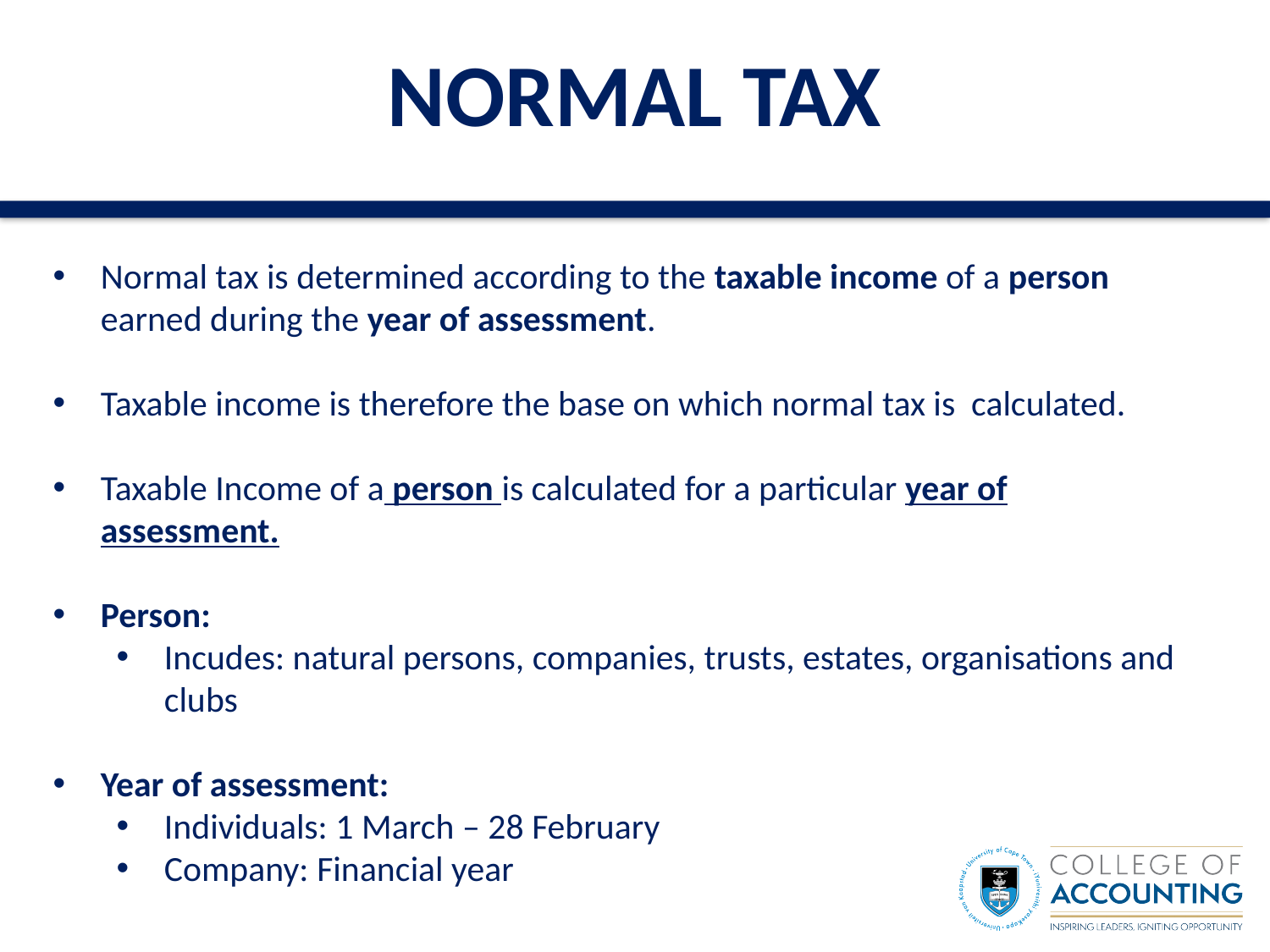

# NORMAL TAX

Normal tax is determined according to the taxable income of a person earned during the year of assessment.

Taxable income is therefore the base on which normal tax is  calculated.

Taxable Income of a person is calculated for a particular year of assessment.

Person:
Incudes: natural persons, companies, trusts, estates, organisations and clubs

Year of assessment:
Individuals: 1 March – 28 February
Company: Financial year